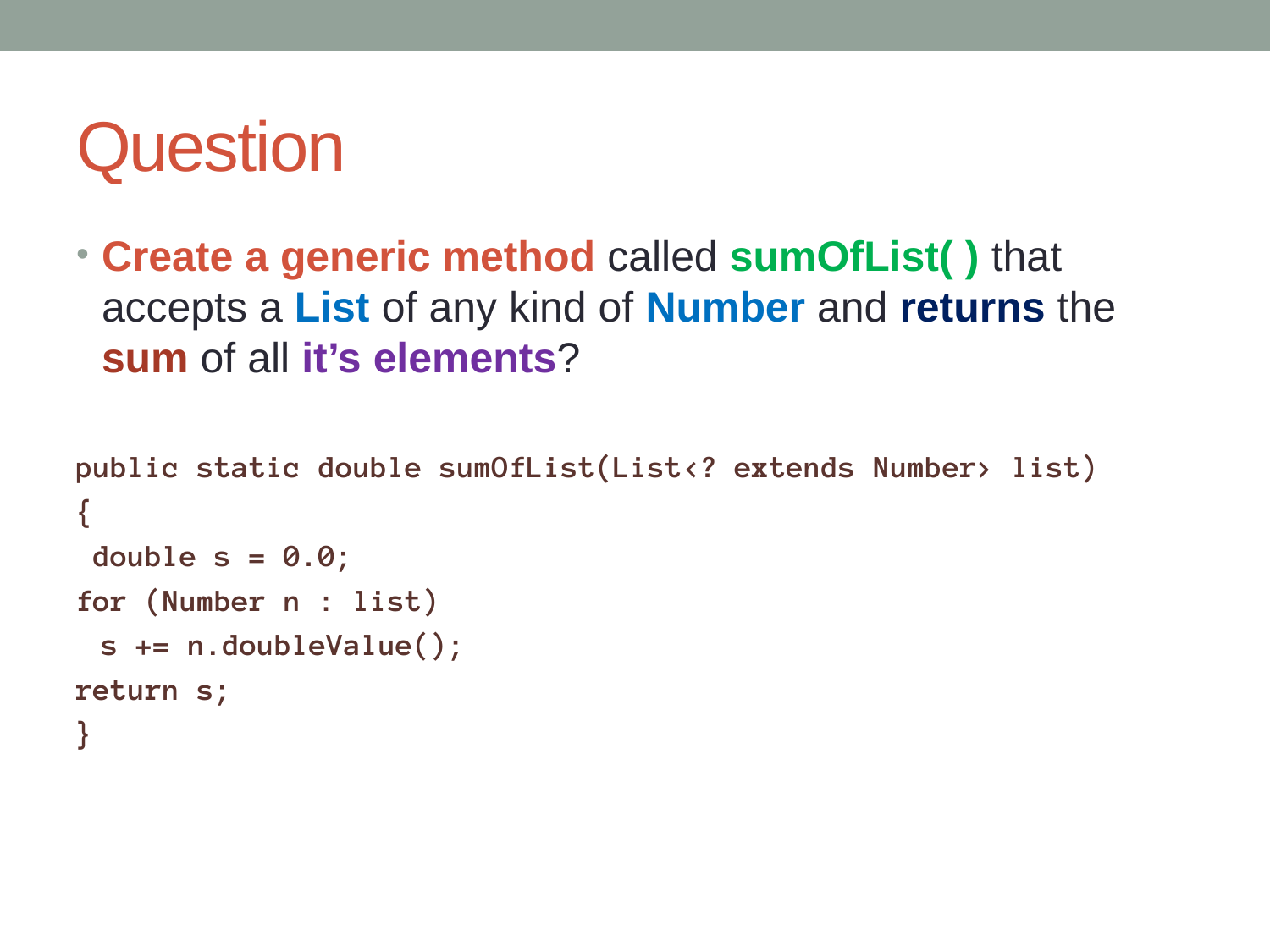

# Question
Create a generic method called sumOfList( ) that accepts a List of any kind of Number and returns the sum of all it’s elements?

public static double sumOfList(List<? extends Number> list)
{
 double s = 0.0;
for (Number n : list)
	s += n.doubleValue();
return s;
}